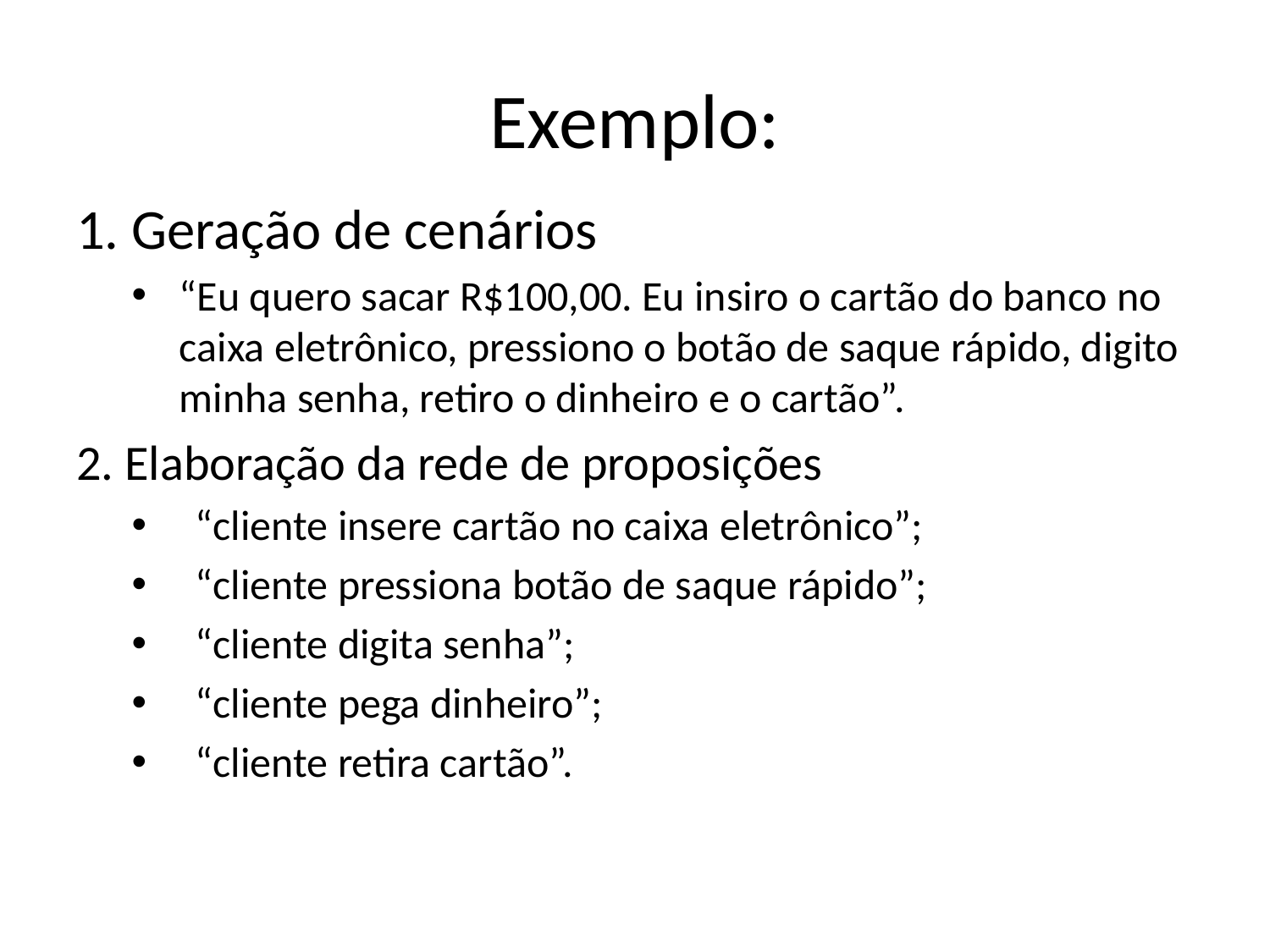

# Exemplo:
1. Geração de cenários
“Eu quero sacar R$100,00. Eu insiro o cartão do banco no caixa eletrônico, pressiono o botão de saque rápido, digito minha senha, retiro o dinheiro e o cartão”.
2. Elaboração da rede de proposições
“cliente insere cartão no caixa eletrônico”;
“cliente pressiona botão de saque rápido”;
“cliente digita senha”;
“cliente pega dinheiro”;
“cliente retira cartão”.